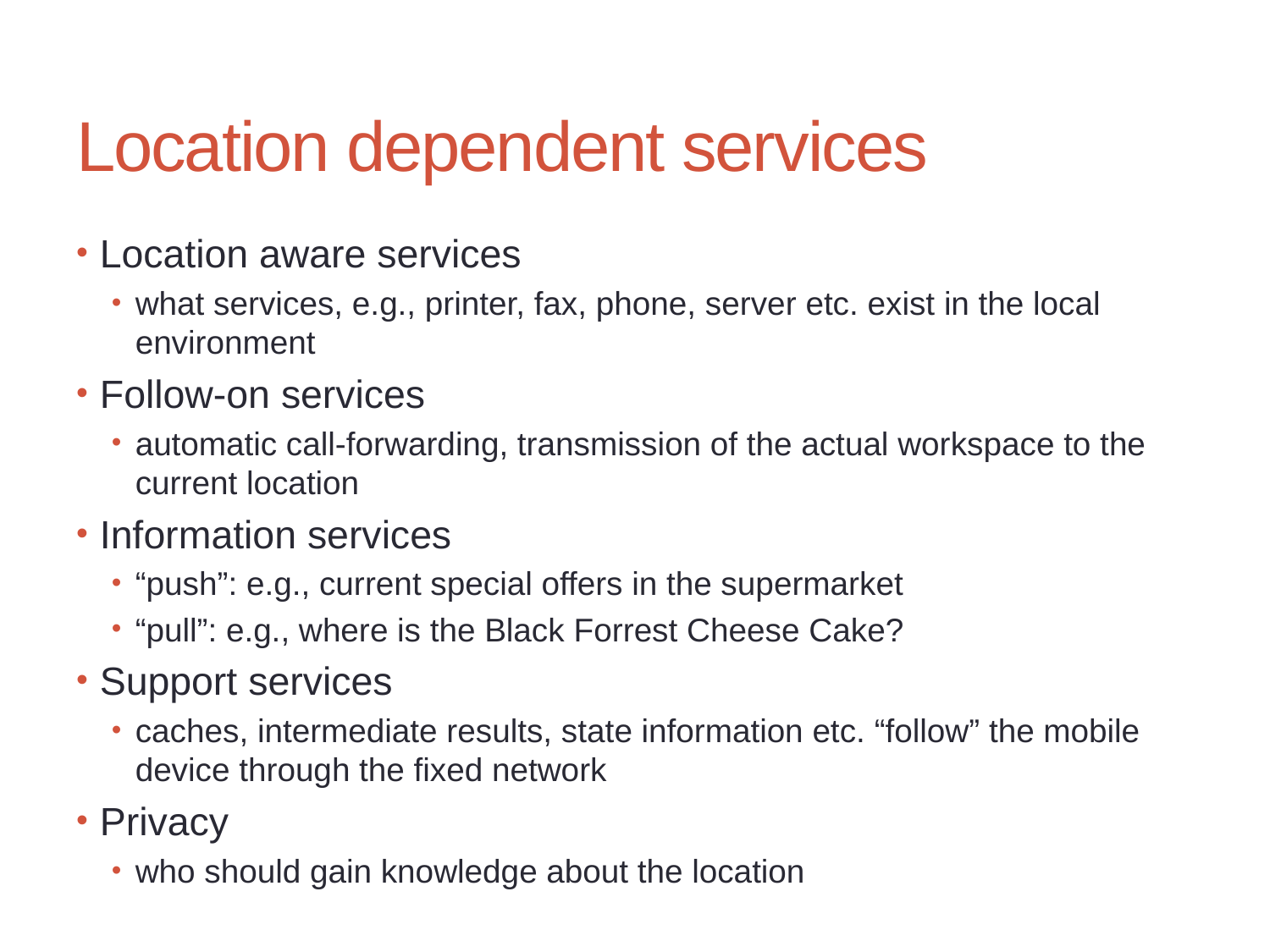

Prof. Dr.-Ing. Jochen H. Schiller    www.jochenschiller.de     MC - 2009
# Location dependent services
Location aware services
what services, e.g., printer, fax, phone, server etc. exist in the local environment
Follow-on services
automatic call-forwarding, transmission of the actual workspace to the current location
Information services
“push”: e.g., current special offers in the supermarket
“pull”: e.g., where is the Black Forrest Cheese Cake?
Support services
caches, intermediate results, state information etc. “follow” the mobile device through the fixed network
Privacy
who should gain knowledge about the location